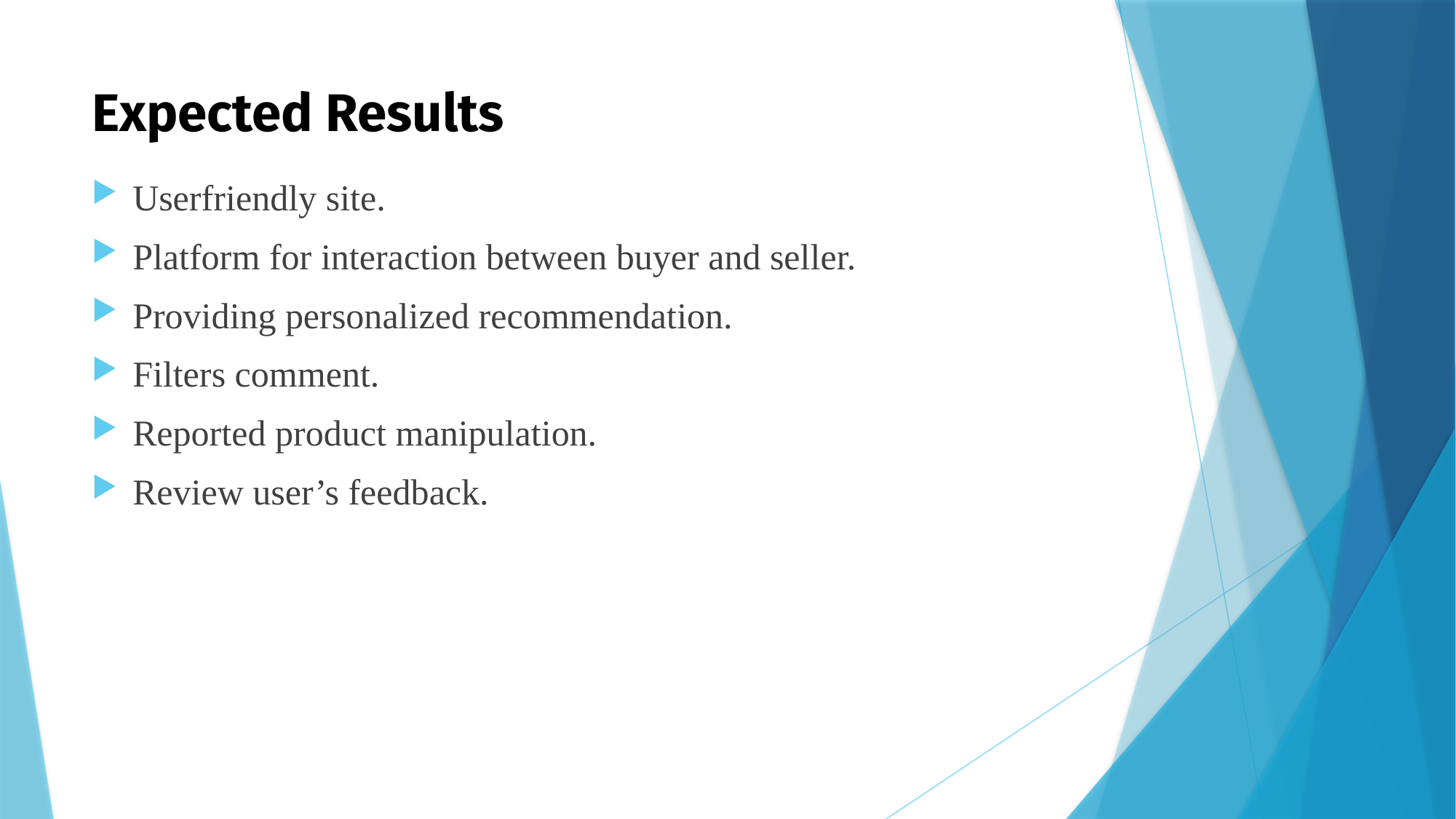

# Expected Results
Userfriendly site.
Platform for interaction between buyer and seller.
Providing personalized recommendation.
Filters comment.
Reported product manipulation.
Review user’s feedback.